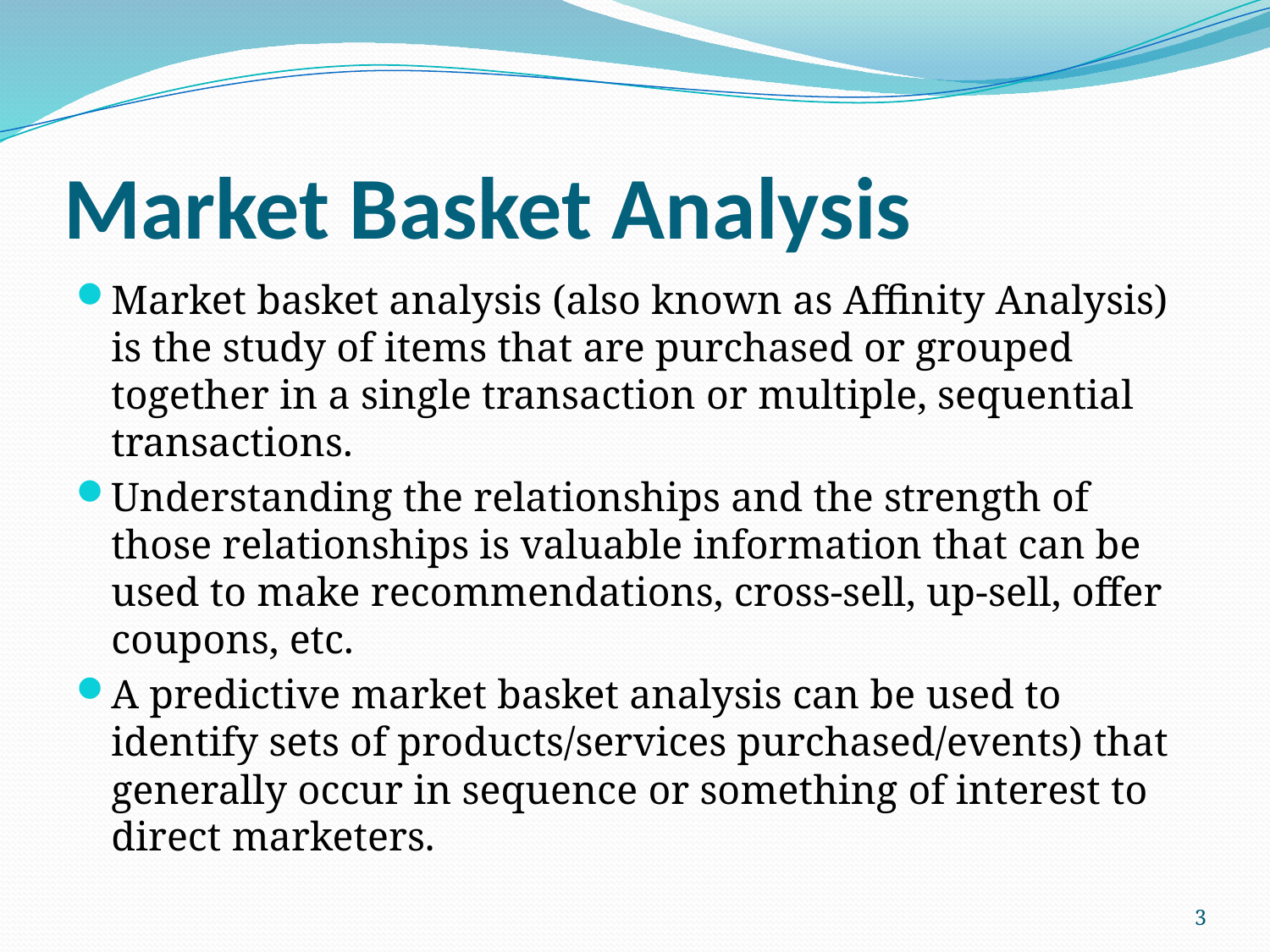

# Market Basket Analysis
Market basket analysis (also known as Affinity Analysis) is the study of items that are purchased or grouped together in a single transaction or multiple, sequential transactions.
Understanding the relationships and the strength of those relationships is valuable information that can be used to make recommendations, cross-sell, up-sell, offer coupons, etc.
A predictive market basket analysis can be used to identify sets of products/services purchased/events) that generally occur in sequence or something of interest to direct marketers.

3